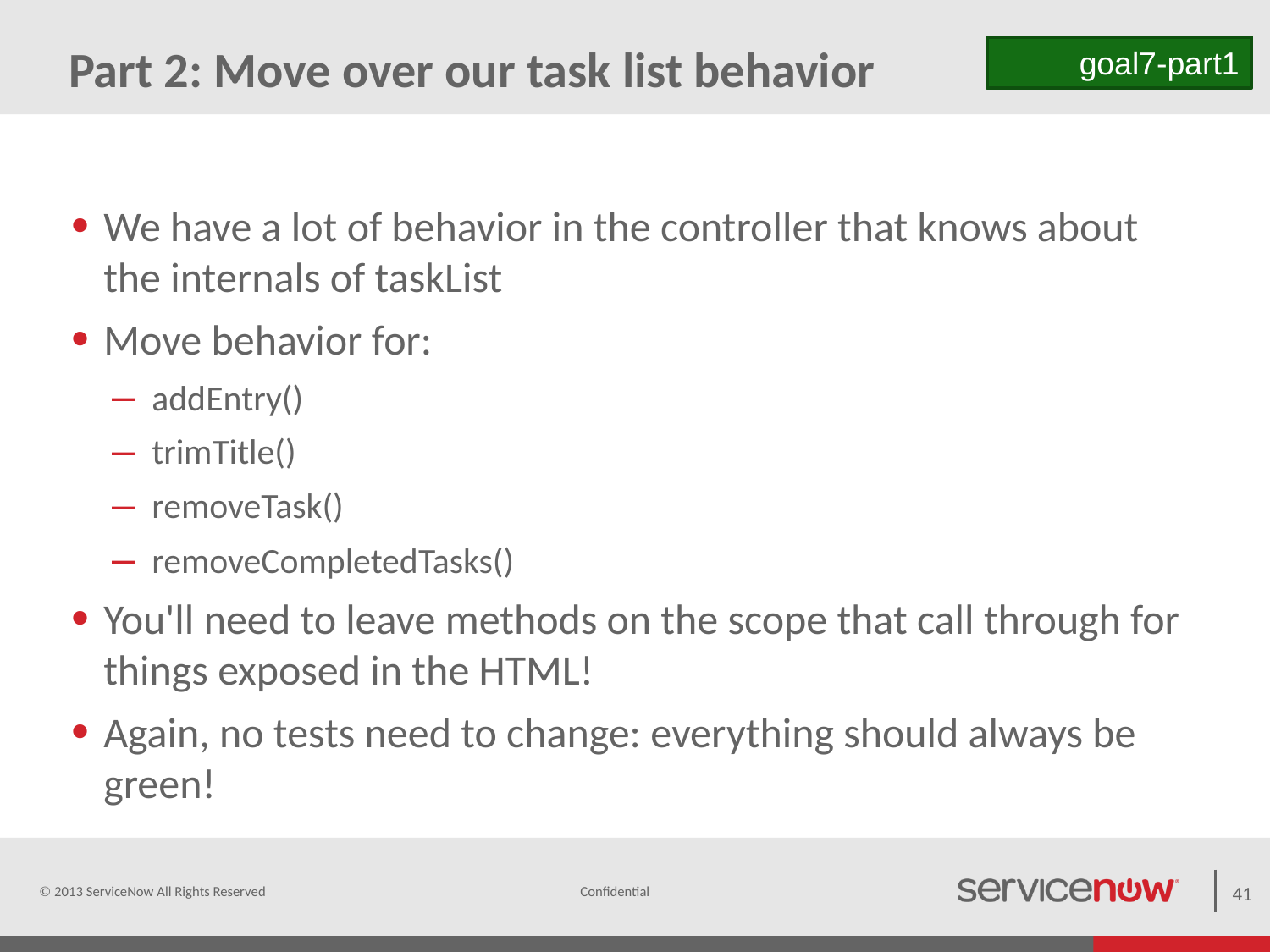

# Part 2: Move over our task list behavior
goal7-part1
We have a lot of behavior in the controller that knows about the internals of taskList
Move behavior for:
addEntry()
trimTitle()
removeTask()
removeCompletedTasks()
You'll need to leave methods on the scope that call through for things exposed in the HTML!
Again, no tests need to change: everything should always be green!

© 2013 ServiceNow All Rights Reserved
41